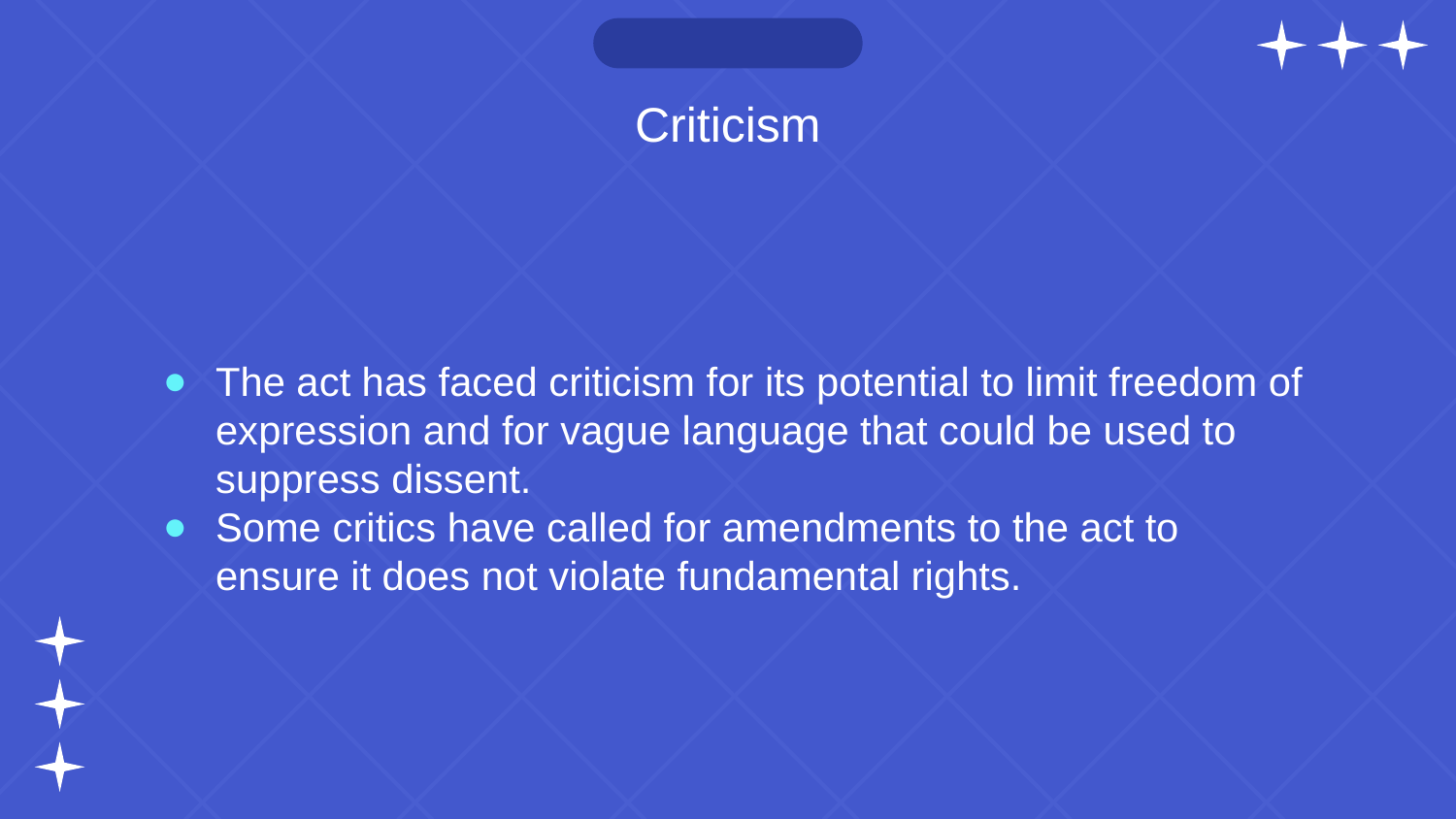

# Criticism
The act has faced criticism for its potential to limit freedom of expression and for vague language that could be used to suppress dissent.
Some critics have called for amendments to the act to ensure it does not violate fundamental rights.